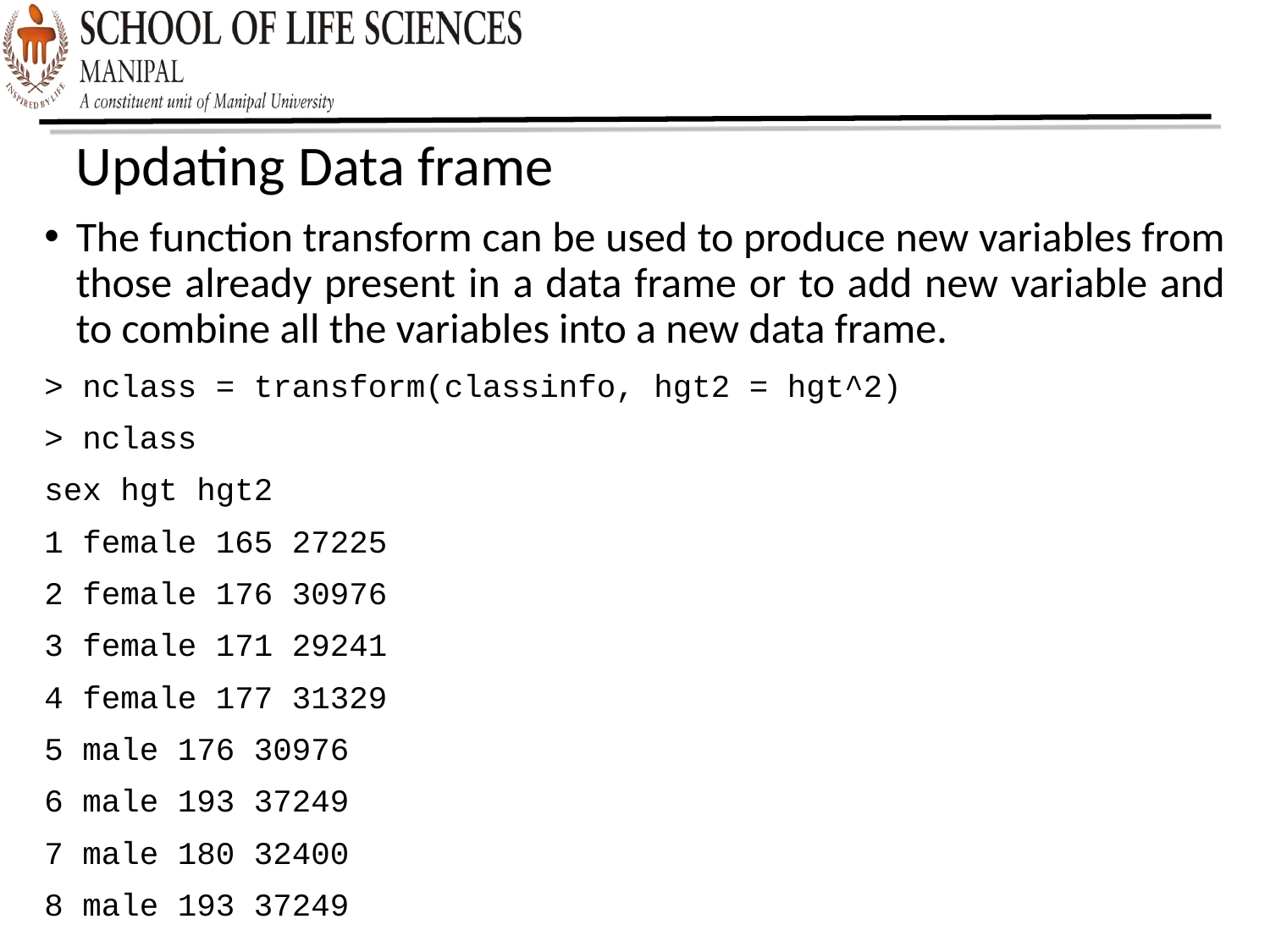

Updating Data frame
The function transform can be used to produce new variables from those already present in a data frame or to add new variable and to combine all the variables into a new data frame.
> nclass = transform(classinfo, hgt2 = hgt^2)
> nclass
sex hgt hgt2
1 female 165 27225
2 female 176 30976
3 female 171 29241
4 female 177 31329
5 male 176 30976
6 male 193 37249
7 male 180 32400
8 male 193 37249